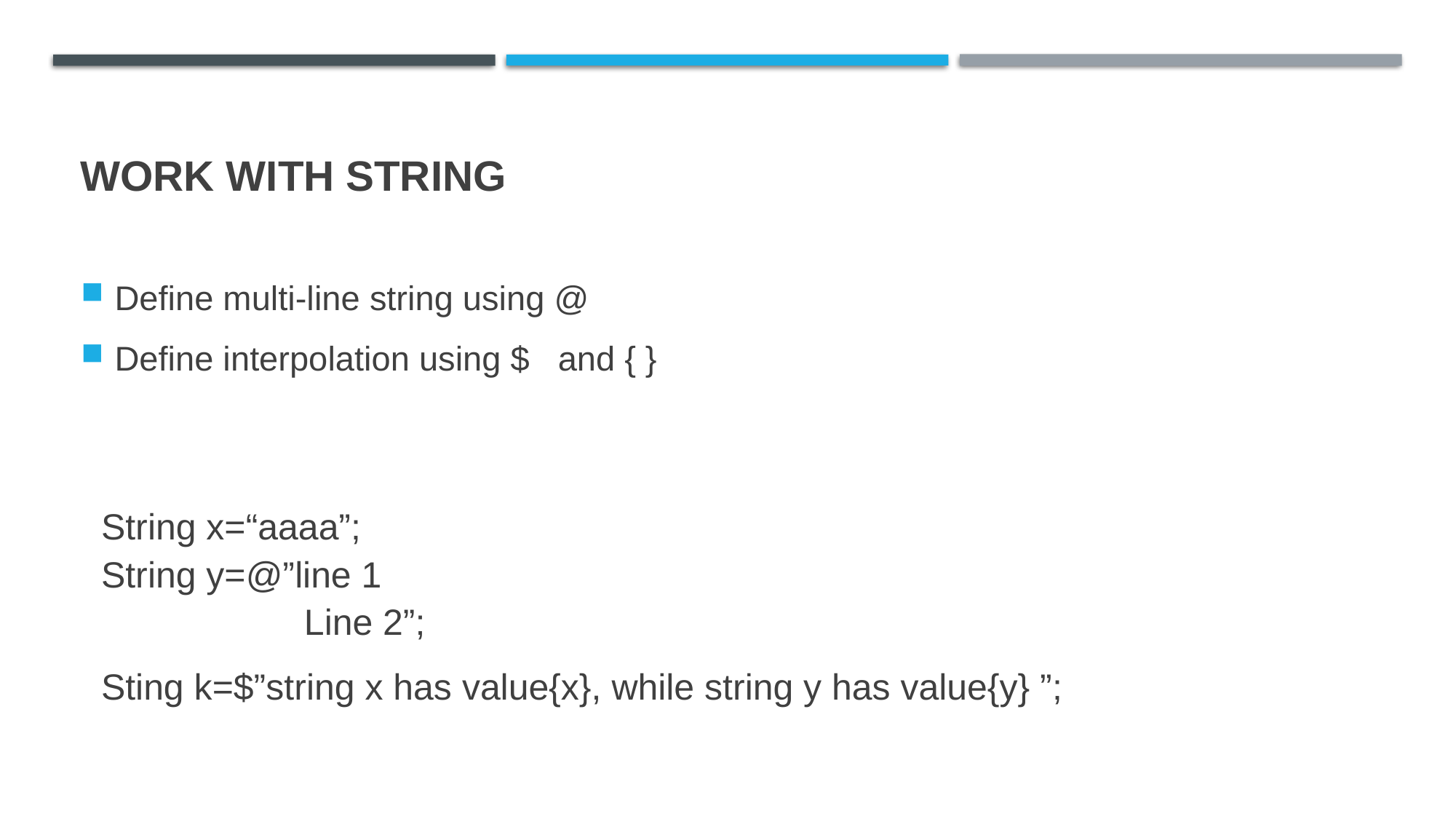

# Work with String
Define multi-line string using @
Define interpolation using $   and { }
String x=“aaaa”;
String y=@”line 1
                    Line 2”;
Sting k=$”string x has value{x}, while string y has value{y} ”;